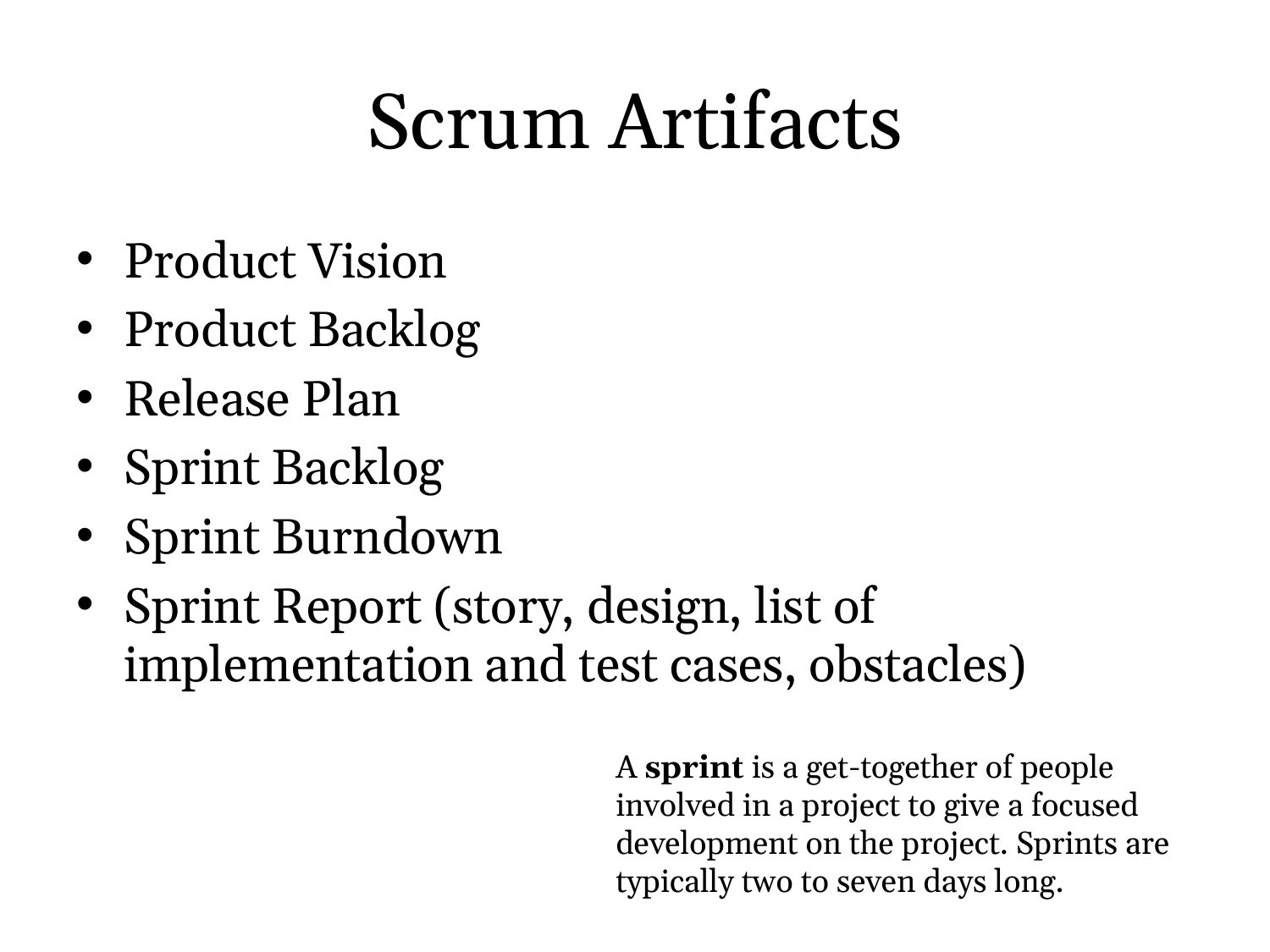

# Scrum Artifacts
Product Vision
Product Backlog
Release Plan
Sprint Backlog
Sprint Burndown
Sprint Report (story, design, list of implementation and test cases, obstacles)
A sprint is a get-together of people involved in a project to give a focused development on the project. Sprints are typically two to seven days long.